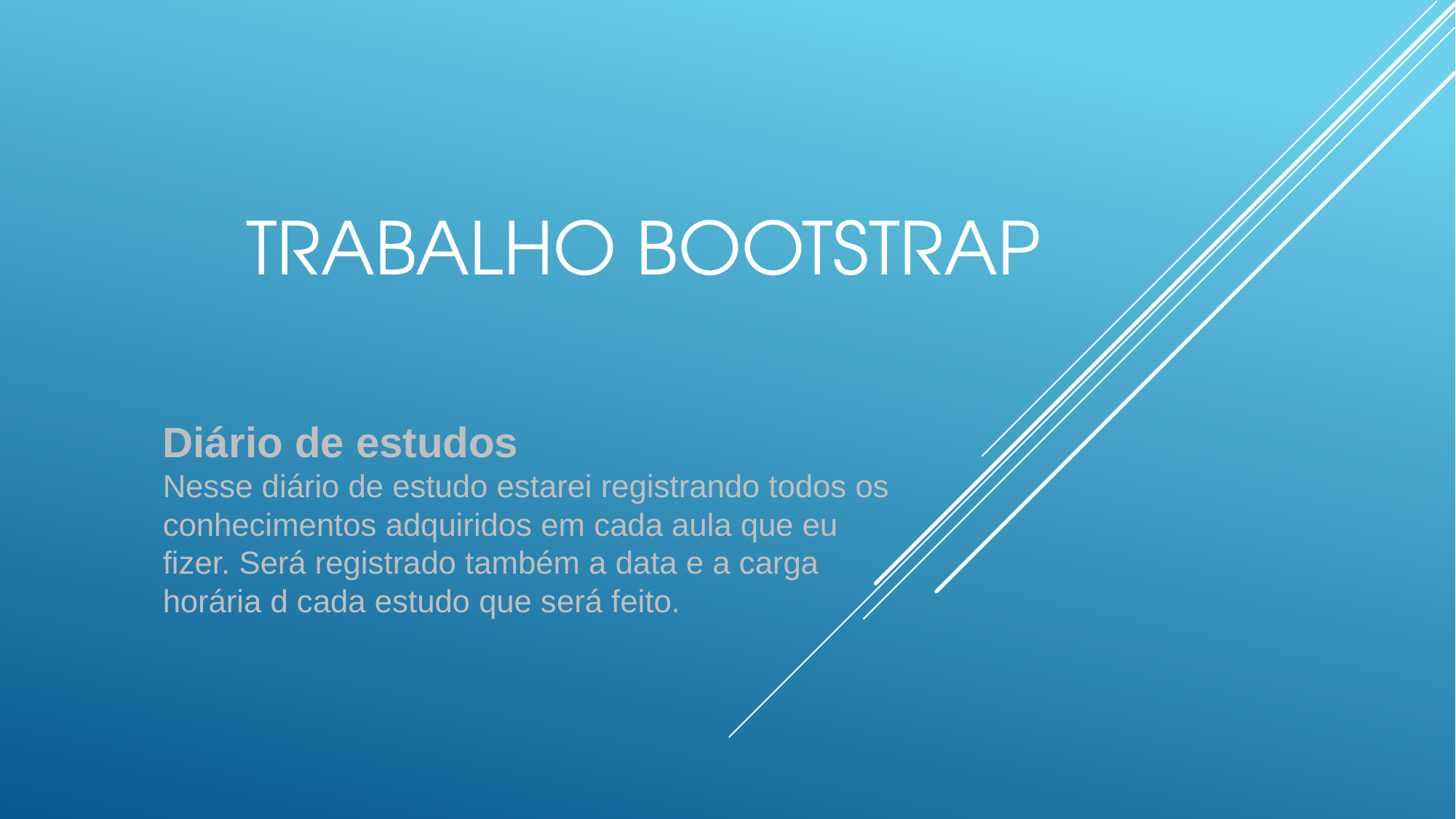

# Trabalho bootstrap

Diário de estudos
Nesse diário de estudo estarei registrando todos os conhecimentos adquiridos em cada aula que eu fizer. Será registrado também a data e a carga horária d cada estudo que será feito.